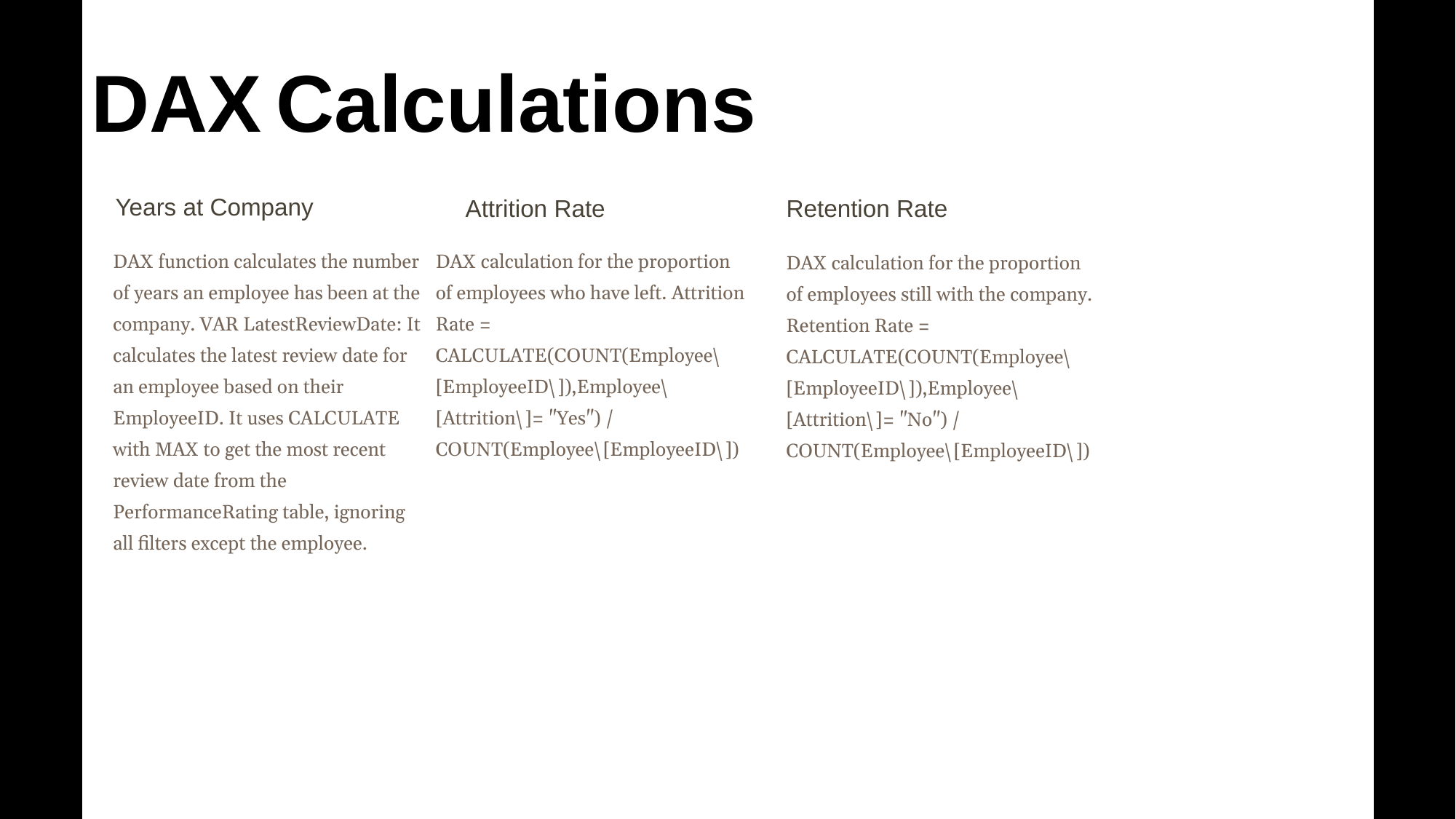

DAX Calculations
Years at Company
Attrition Rate
Retention Rate
DAX function calculates the number of years an employee has been at the company. VAR LatestReviewDate: It calculates the latest review date for an employee based on their EmployeeID. It uses CALCULATE with MAX to get the most recent review date from the PerformanceRating table, ignoring all filters except the employee.
DAX calculation for the proportion of employees who have left. Attrition Rate = CALCULATE(COUNT(Employee\[EmployeeID\]),Employee\[Attrition\]= "Yes") / COUNT(Employee\[EmployeeID\])
DAX calculation for the proportion of employees still with the company. Retention Rate = CALCULATE(COUNT(Employee\[EmployeeID\]),Employee\[Attrition\]= "No") / COUNT(Employee\[EmployeeID\])